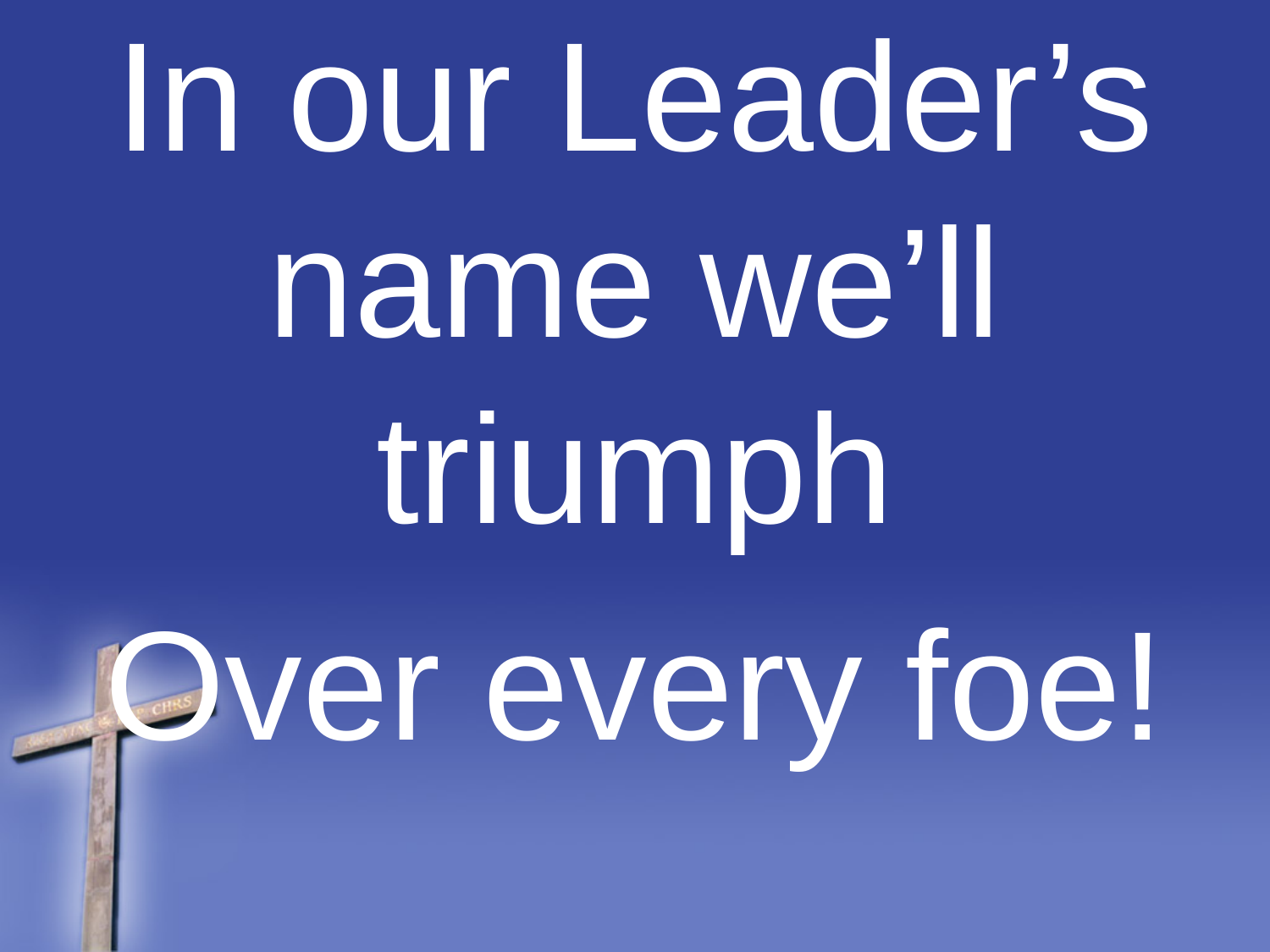

In our Leader’s name we’ll triumph
Over every foe!